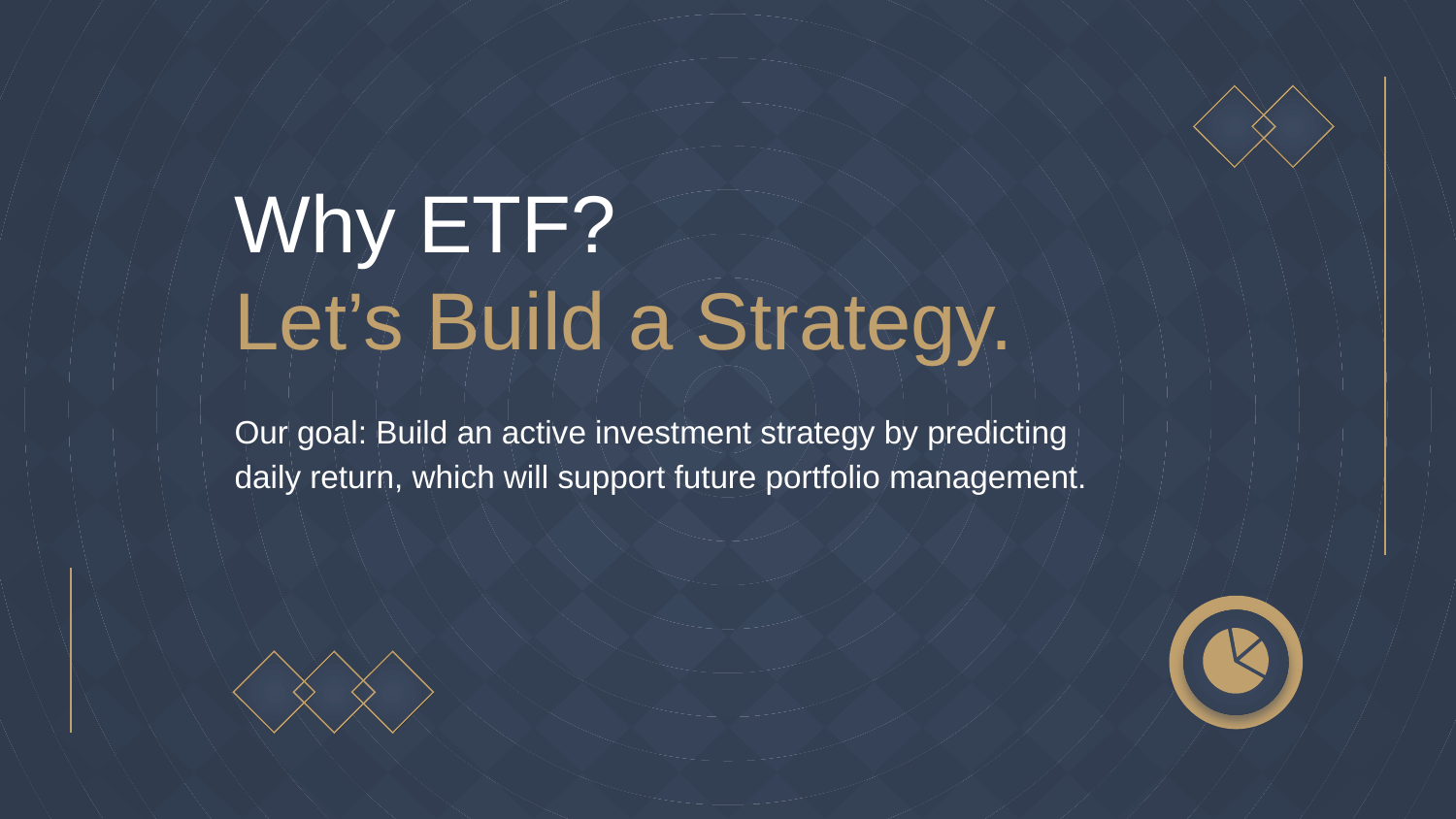

# Why ETF?
Let’s Build a Strategy.
Our goal: Build an active investment strategy by predicting daily return, which will support future portfolio management.